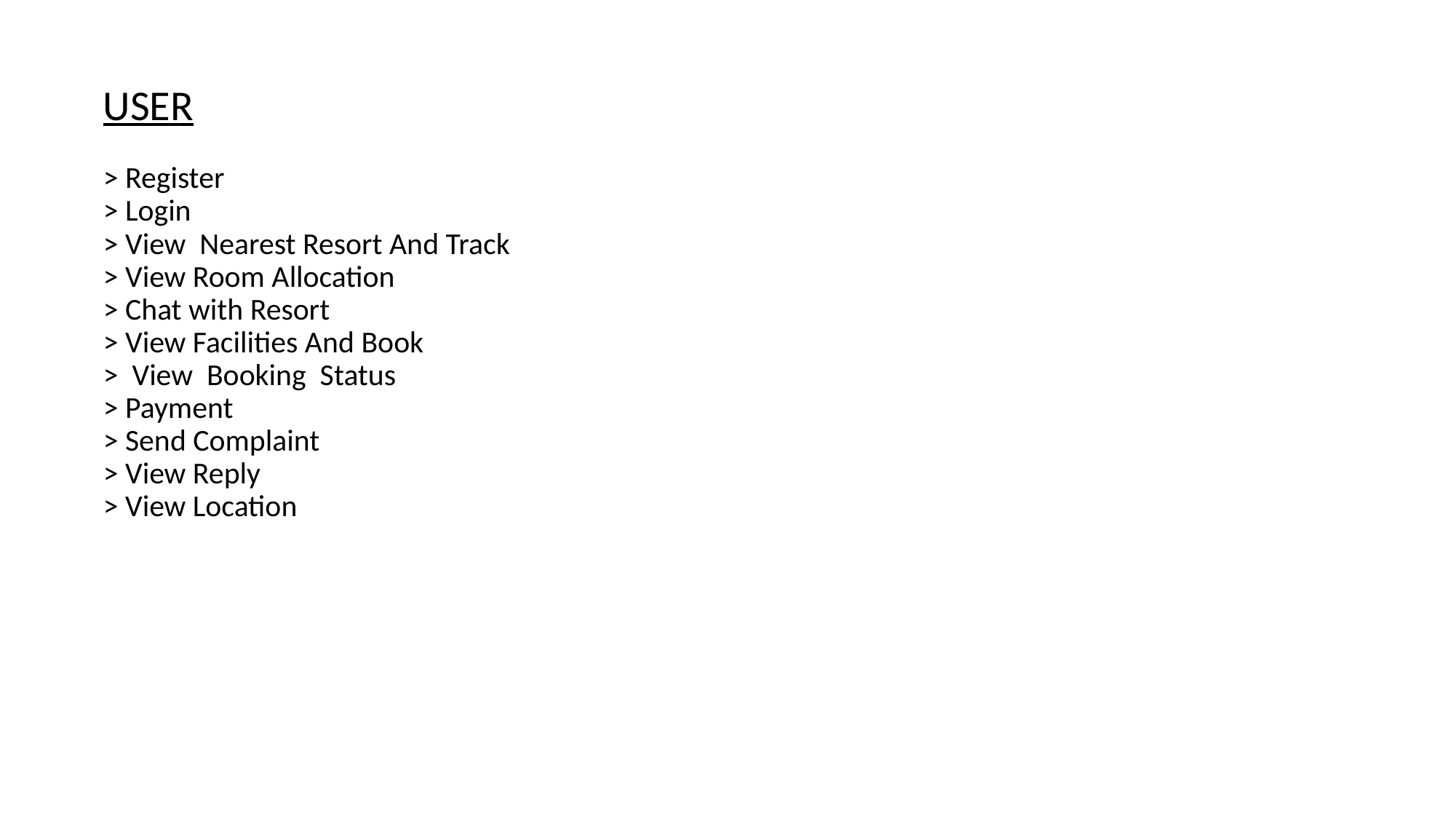

# USER > Register > Login > View  Nearest Resort And Track > View Room Allocation > Chat with Resort > View Facilities And Book >  View  Booking  Status > Payment > Send Complaint > View Reply > View Location